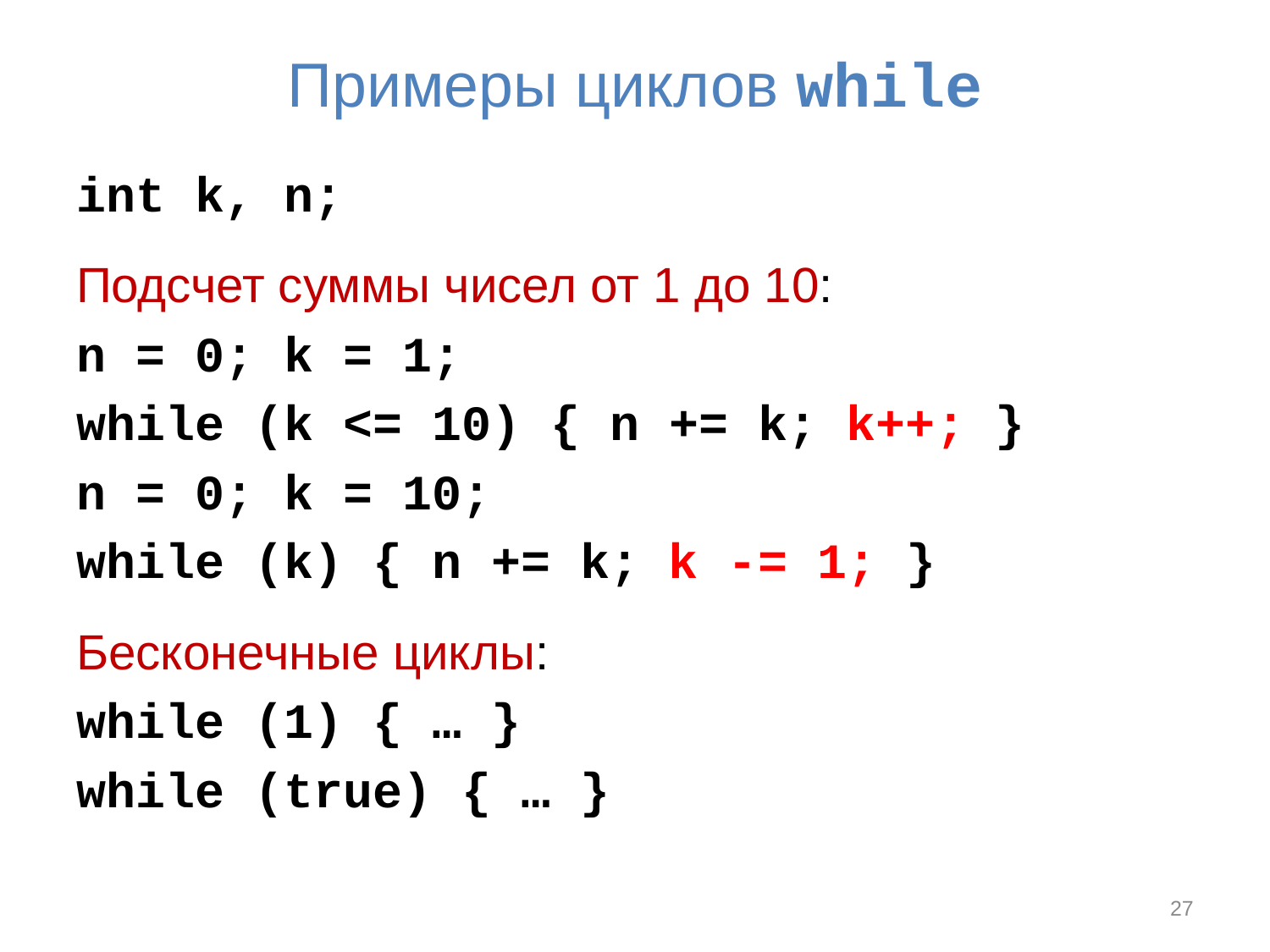

# Примеры циклов while
int k, n;
Подсчет суммы чисел от 1 до 10:
n = 0; k = 1;
while (k <= 10) { n += k; k++; }
n = 0; k = 10;
while (k) { n += k; k -= 1; }
Бесконечные циклы:
while (1) { … }
while (true) { … }

27